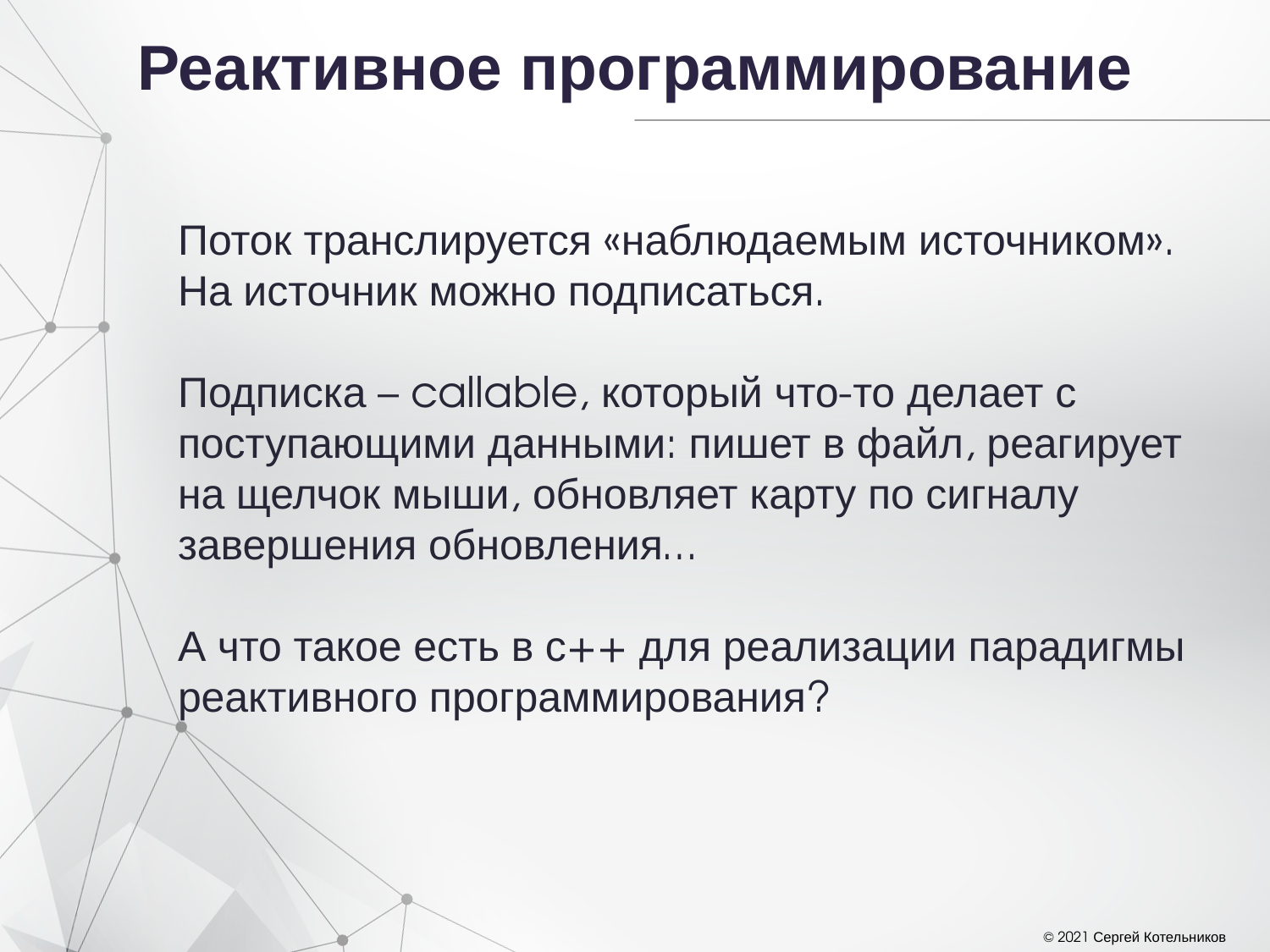

# Реактивное программирование
Поток транслируется «наблюдаемым источником». На источник можно подписаться.

Подписка – callable, который что-то делает с поступающими данными: пишет в файл, реагирует на щелчок мыши, обновляет карту по сигналу завершения обновления…

А что такое есть в с++ для реализации парадигмы реактивного программирования?
© 2021 Сергей Котельников